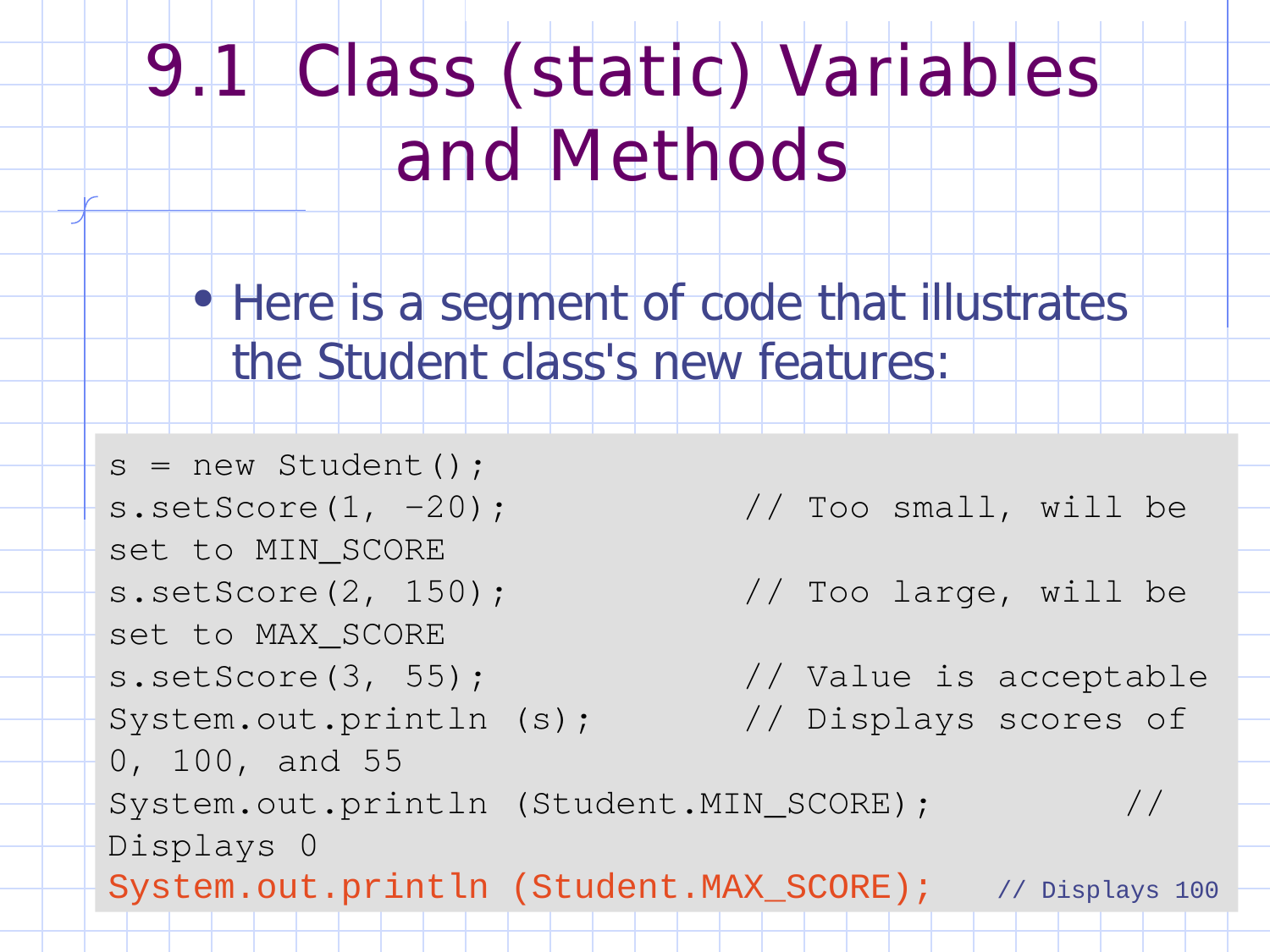

# 9.1  Class (static) Variables and Methods
Here is a segment of code that illustrates the Student class's new features:
s = new Student();
s.setScore(1, -20);           // Too small, will be set to MIN_SCORE
s.setScore(2, 150);           // Too large, will be set to MAX_SCORE
s.setScore(3, 55);            // Value is acceptable
System.out.println (s);       // Displays scores of 0, 100, and 55
System.out.println (Student.MIN_SCORE);		// Displays 0
System.out.println (Student.MAX_SCORE);	// Displays 100